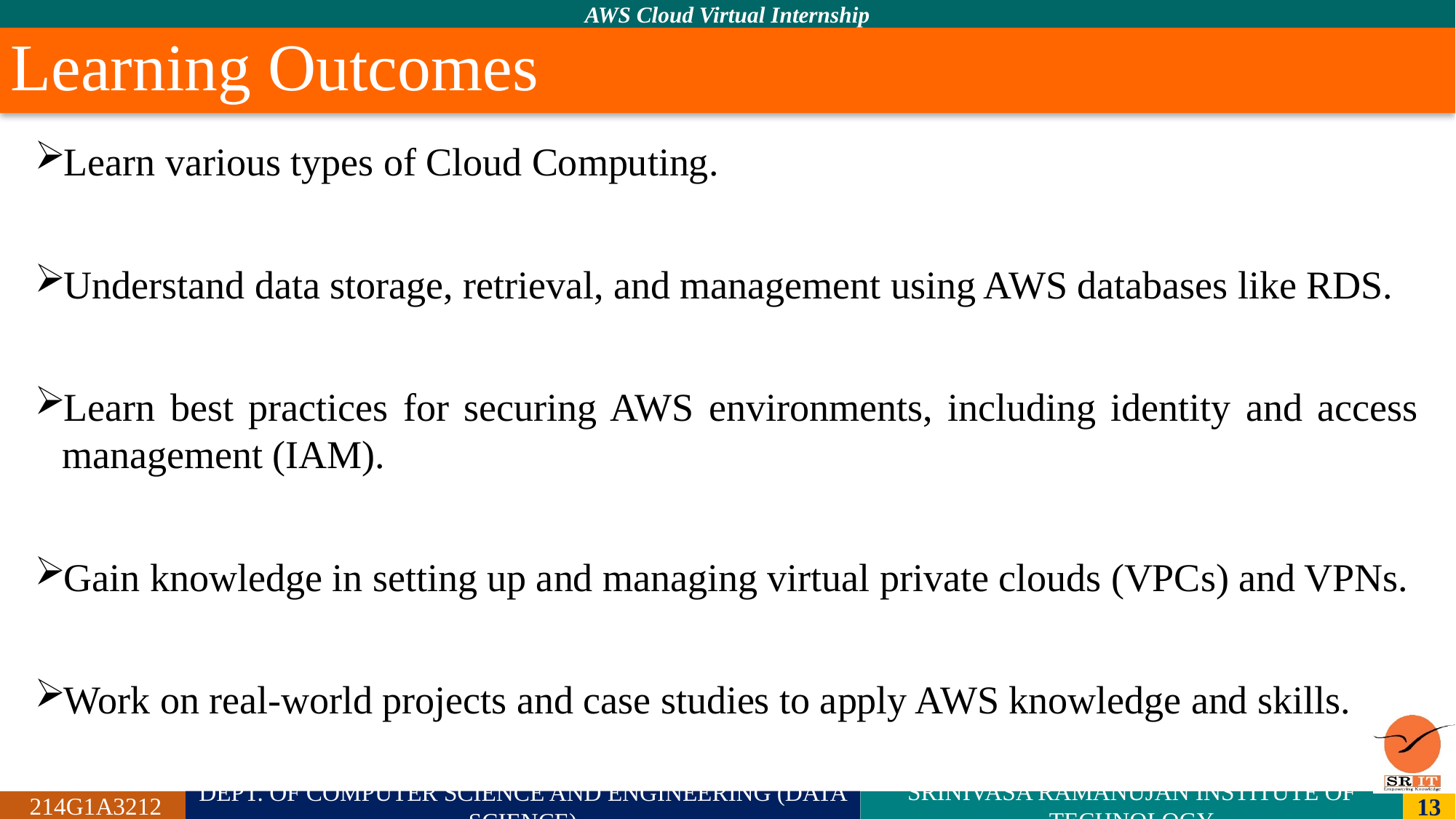

# Learning Outcomes
Learn various types of Cloud Computing.

Understand data storage, retrieval, and management using AWS databases like RDS.

Learn best practices for securing AWS environments, including identity and access management (IAM).

Gain knowledge in setting up and managing virtual private clouds (VPCs) and VPNs.

Work on real-world projects and case studies to apply AWS knowledge and skills.